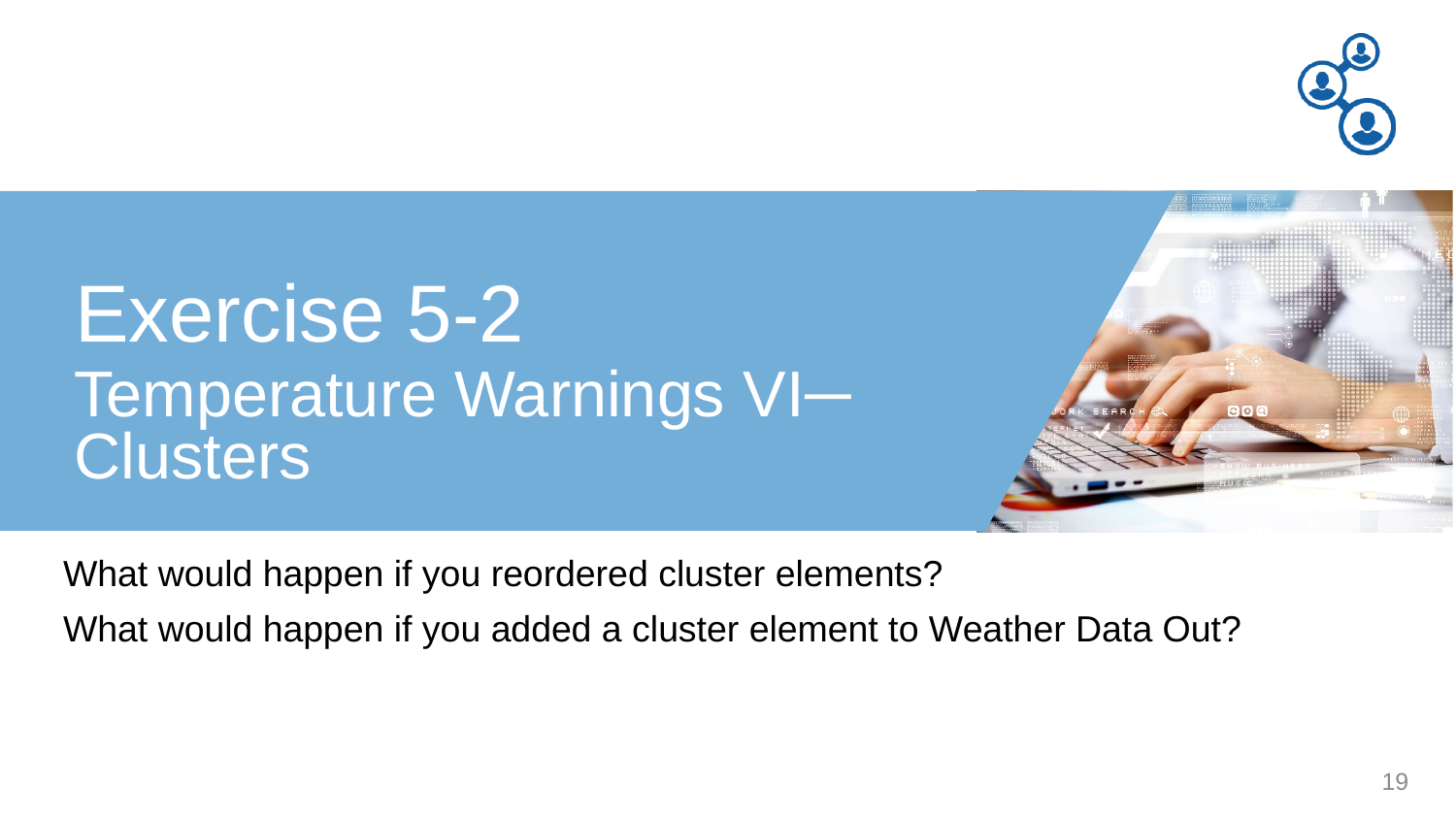

Exercise 5-2
Temperature Warnings VI─ Clusters
What would happen if you reordered cluster elements?
What would happen if you added a cluster element to Weather Data Out?

19